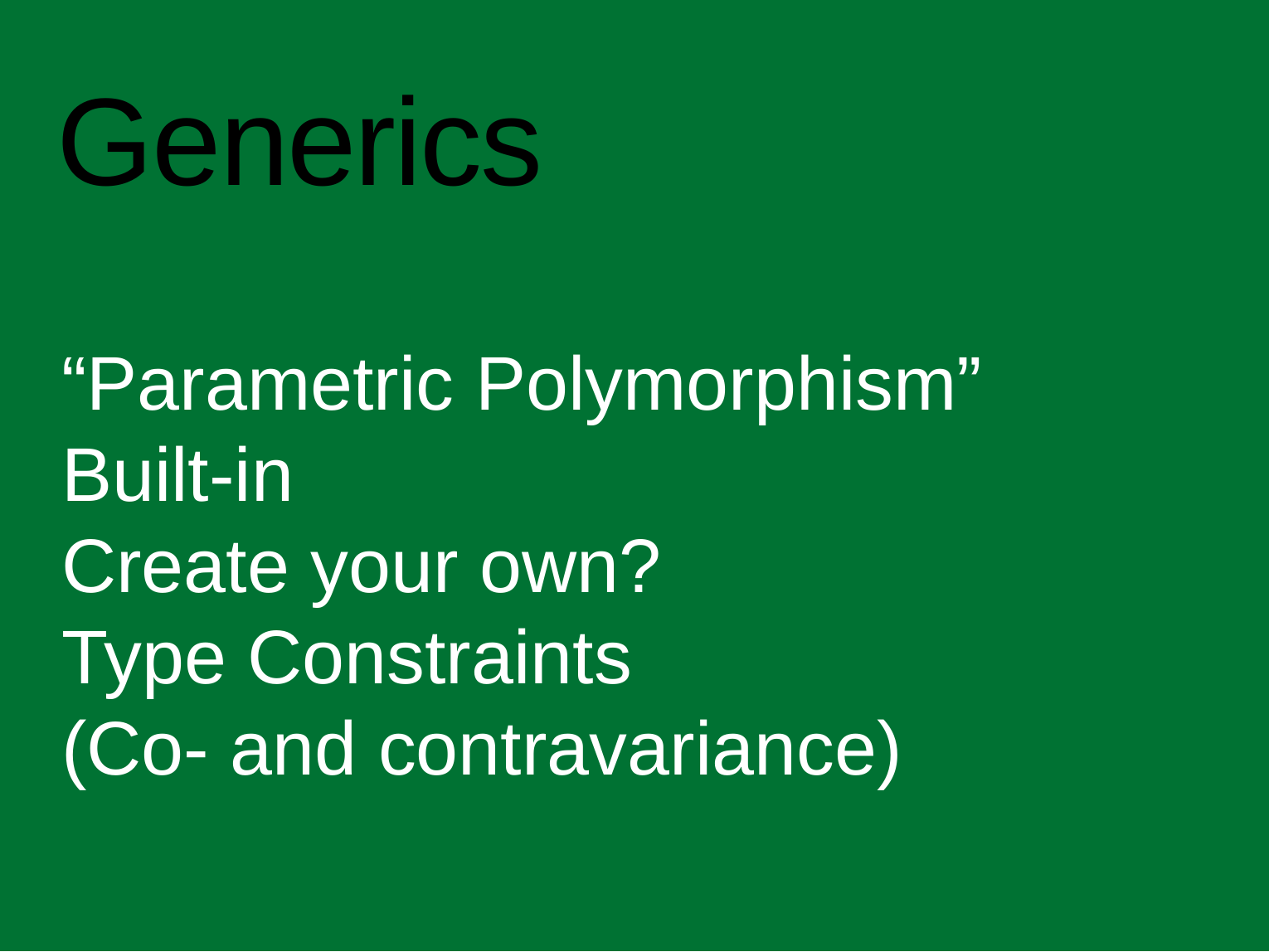

# Generics
“Parametric Polymorphism”
Built-in
Create your own?
Type Constraints
(Co- and contravariance)